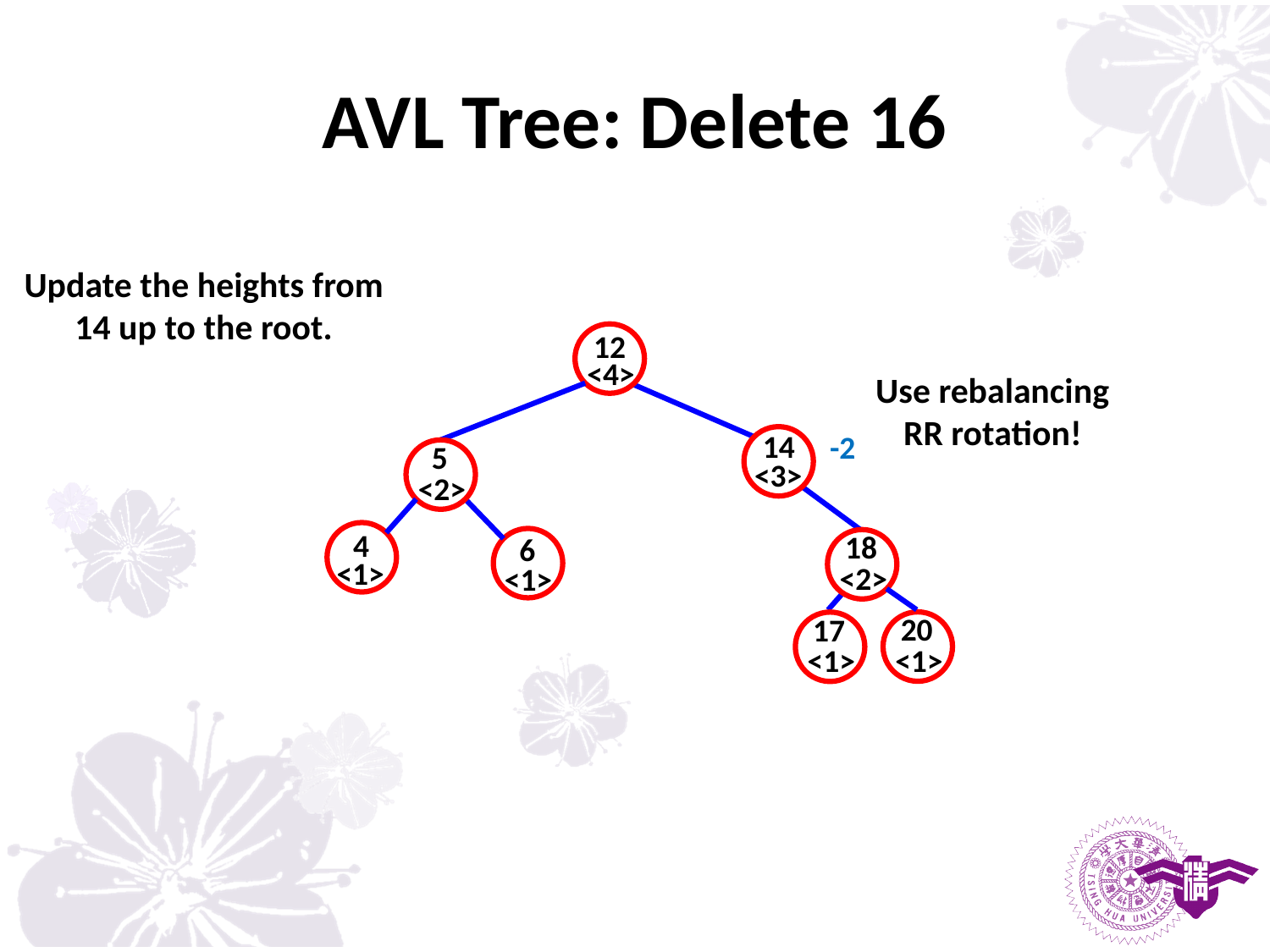

# AVL Tree: Delete 16
Update the heights from 14 up to the root.

12
Use rebalancing
RR rotation!
<4>
-2
14

5

<2>
<3>

4
18

<2>

6
<1>
<1>
20

<1>
17

<1>